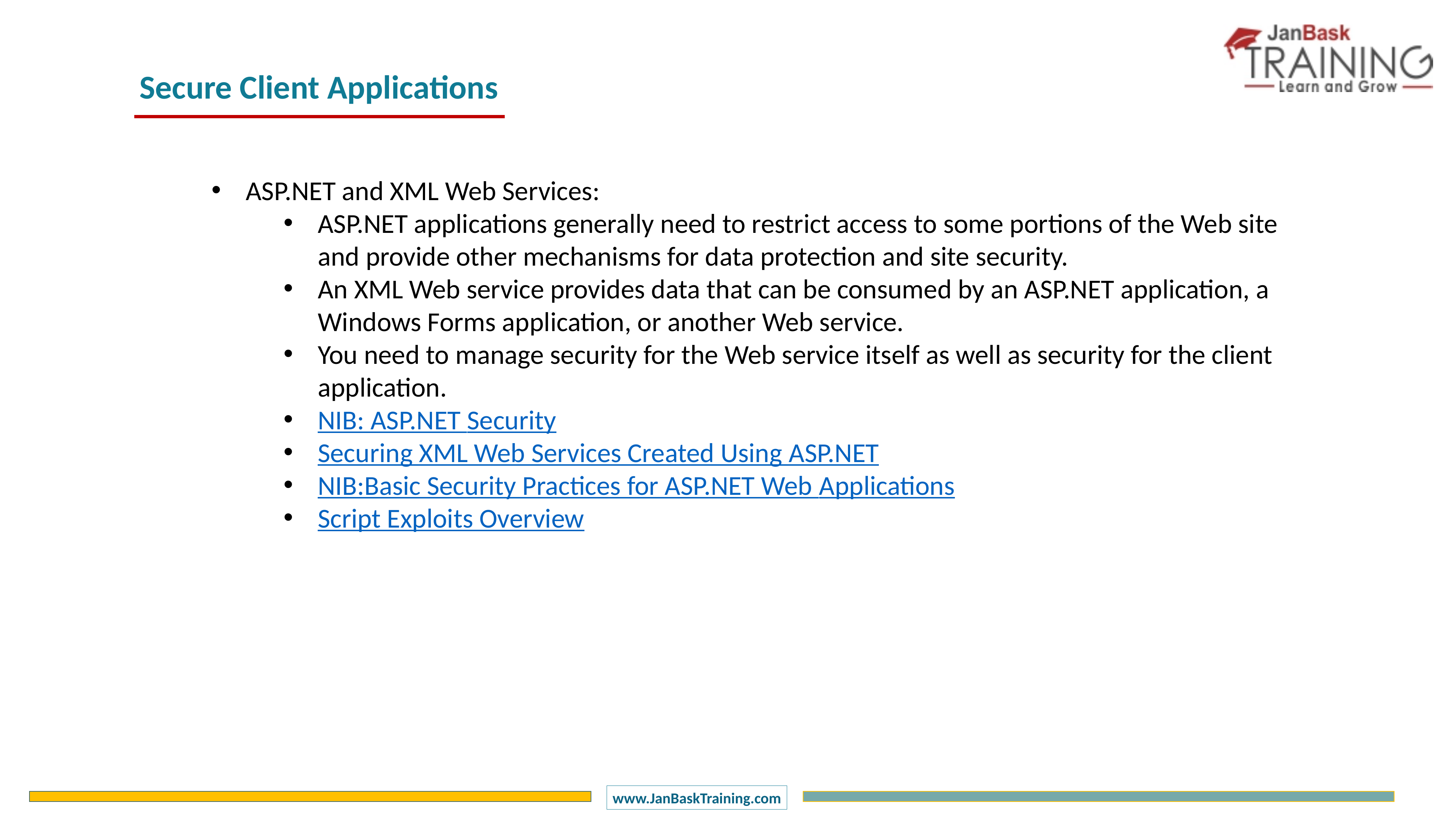

Secure Client Applications
ASP.NET and XML Web Services:
ASP.NET applications generally need to restrict access to some portions of the Web site and provide other mechanisms for data protection and site security.
An XML Web service provides data that can be consumed by an ASP.NET application, a Windows Forms application, or another Web service.
You need to manage security for the Web service itself as well as security for the client application.
NIB: ASP.NET Security
Securing XML Web Services Created Using ASP.NET
NIB:Basic Security Practices for ASP.NET Web Applications
Script Exploits Overview